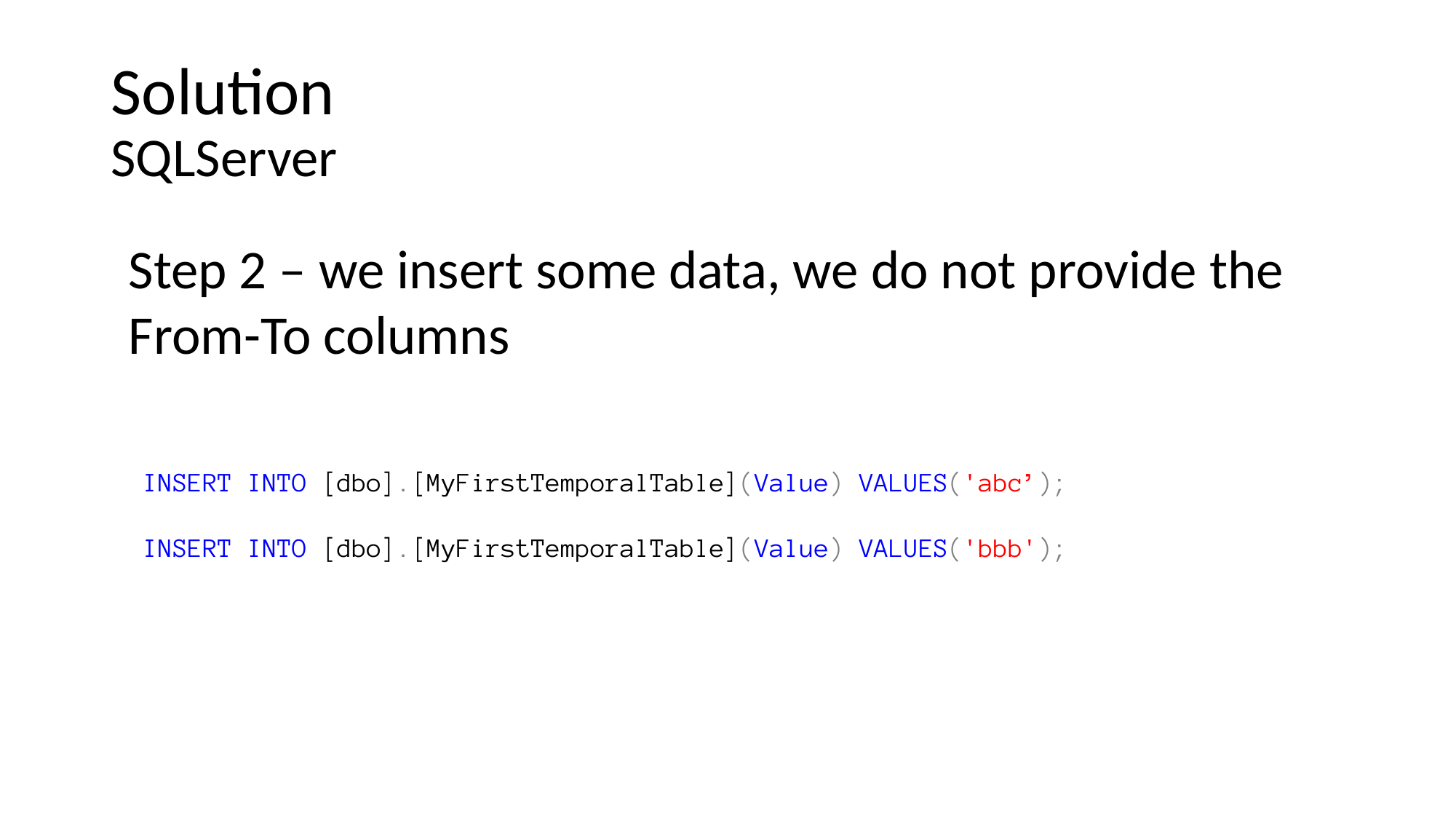

# Solution SQLServer
Step 2 – we insert some data, we do not provide the From-To columns
 INSERT INTO [dbo].[MyFirstTemporalTable](Value) VALUES('abc’);

 INSERT INTO [dbo].[MyFirstTemporalTable](Value) VALUES('bbb');